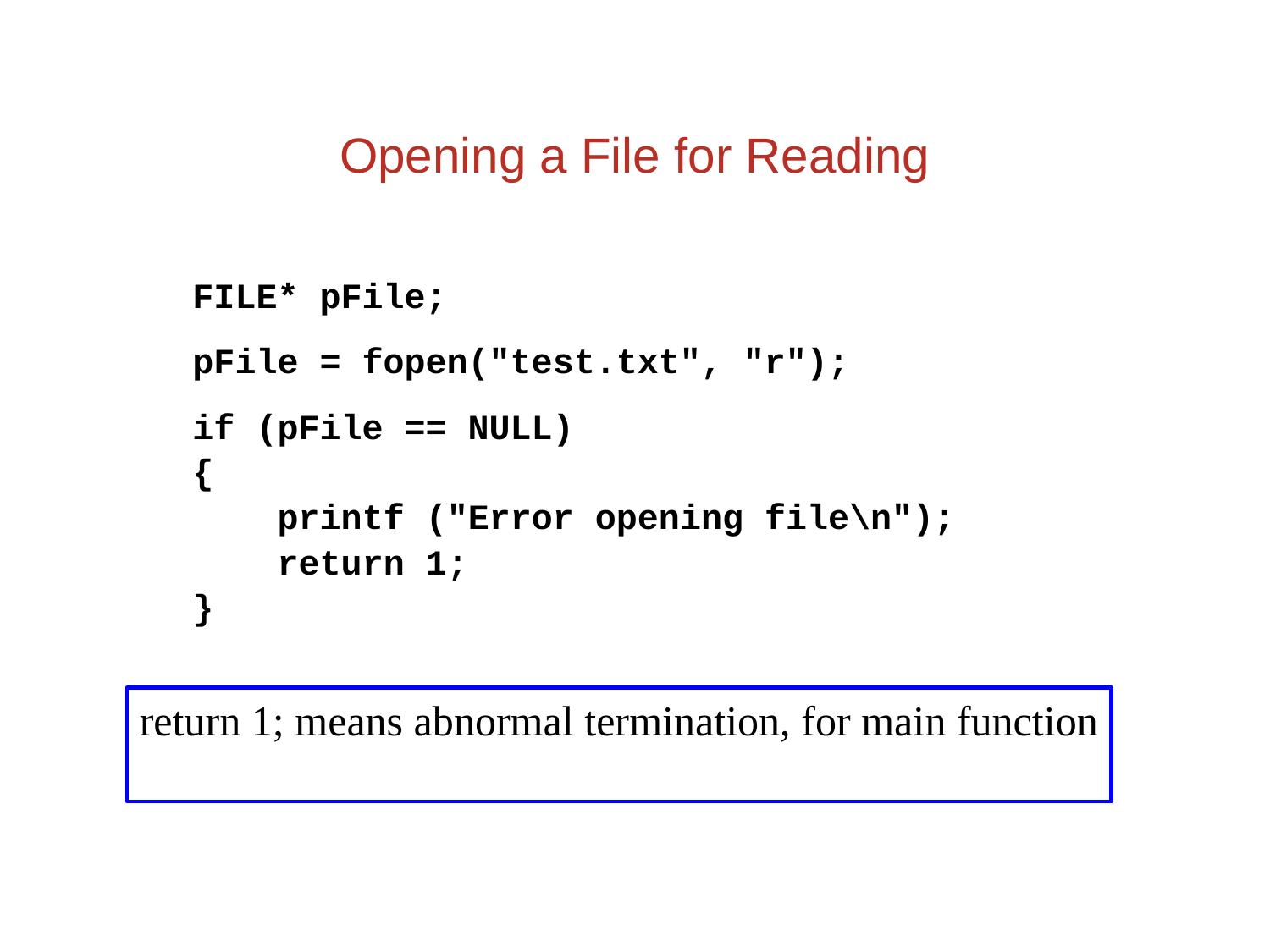

Opening a File for Reading
    FILE* pFile;

    pFile = fopen("test.txt", "r");

    if (pFile == NULL)
    {
        printf ("Error opening file\n");
        return 1;
    }

return 1; means abnormal termination, for main function